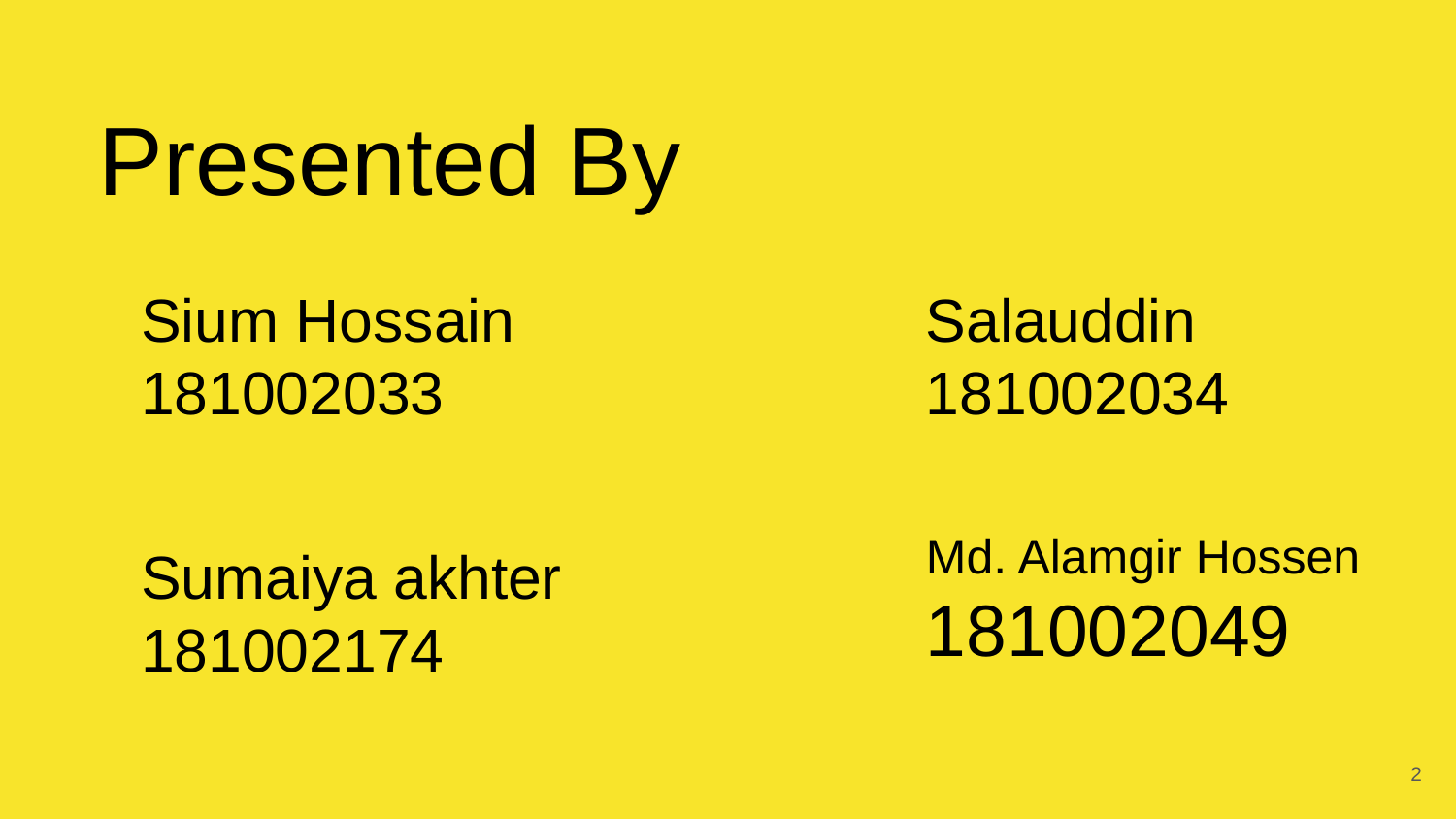

Presented By
Sium Hossain
181002033
Salauddin
181002034
Md. Alamgir Hossen
181002049

Sumaiya akhter
181002174
2